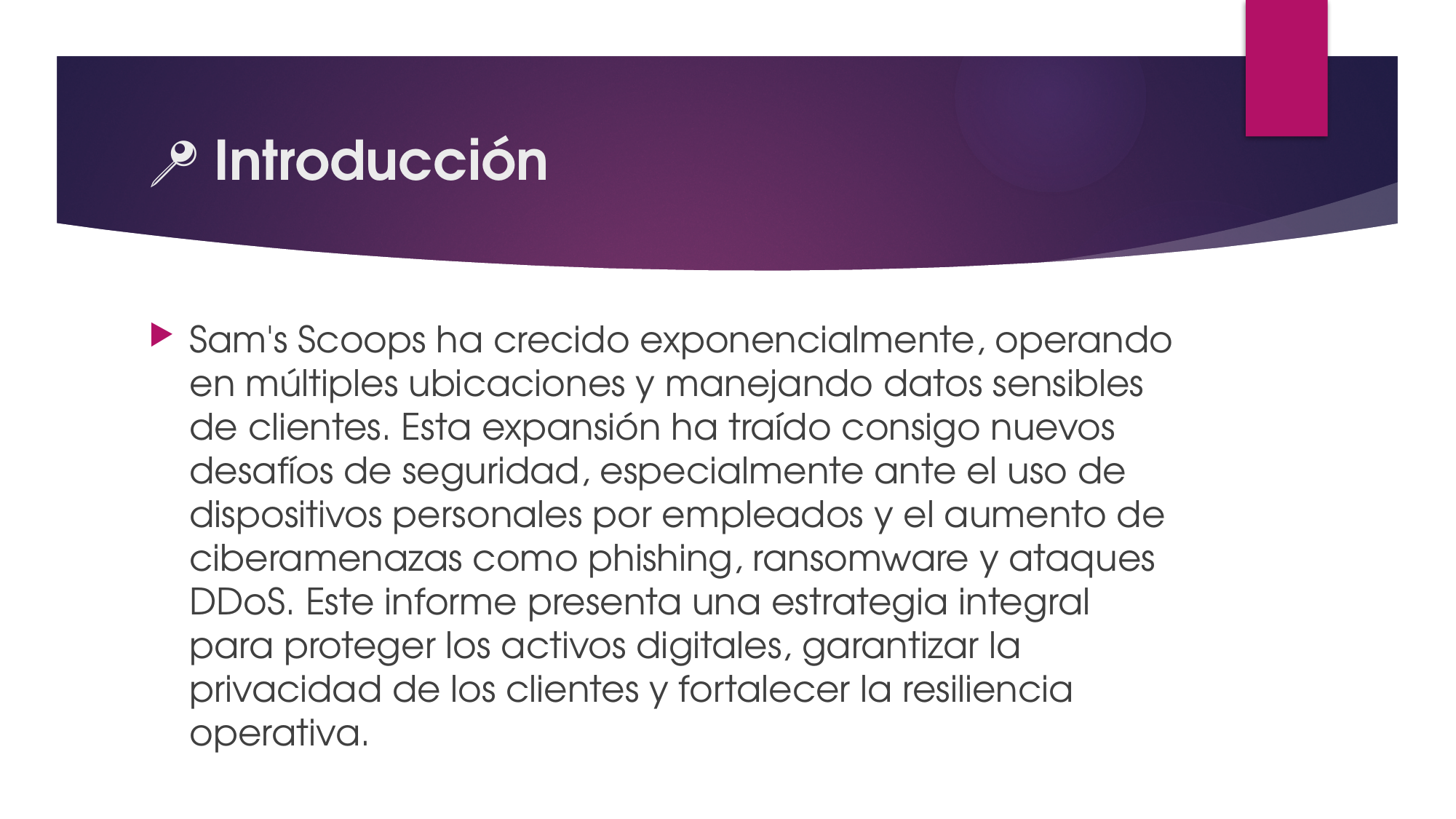

# 📍 Introducción
Sam's Scoops ha crecido exponencialmente, operando en múltiples ubicaciones y manejando datos sensibles de clientes. Esta expansión ha traído consigo nuevos desafíos de seguridad, especialmente ante el uso de dispositivos personales por empleados y el aumento de ciberamenazas como phishing, ransomware y ataques DDoS. Este informe presenta una estrategia integral para proteger los activos digitales, garantizar la privacidad de los clientes y fortalecer la resiliencia operativa.